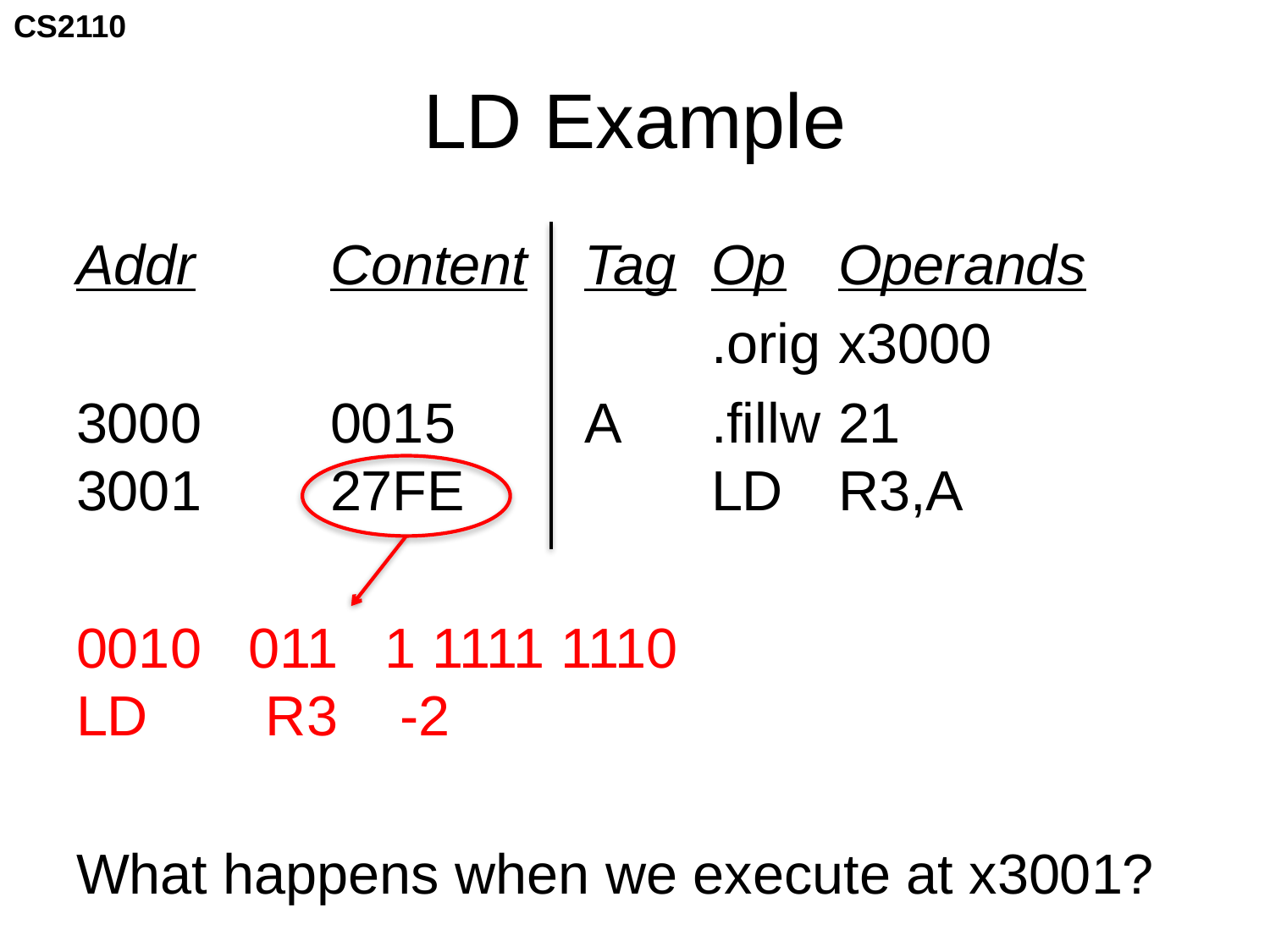

# LD Example
Addr		Content	Tag	Op	Operands
					.orig 	x3000
3000		0015		A	.fillw	21
3001		27FE		LD	R3,A

0010   011   1 1111 1110
LD	    R3    -2

What happens when we execute at x3001?